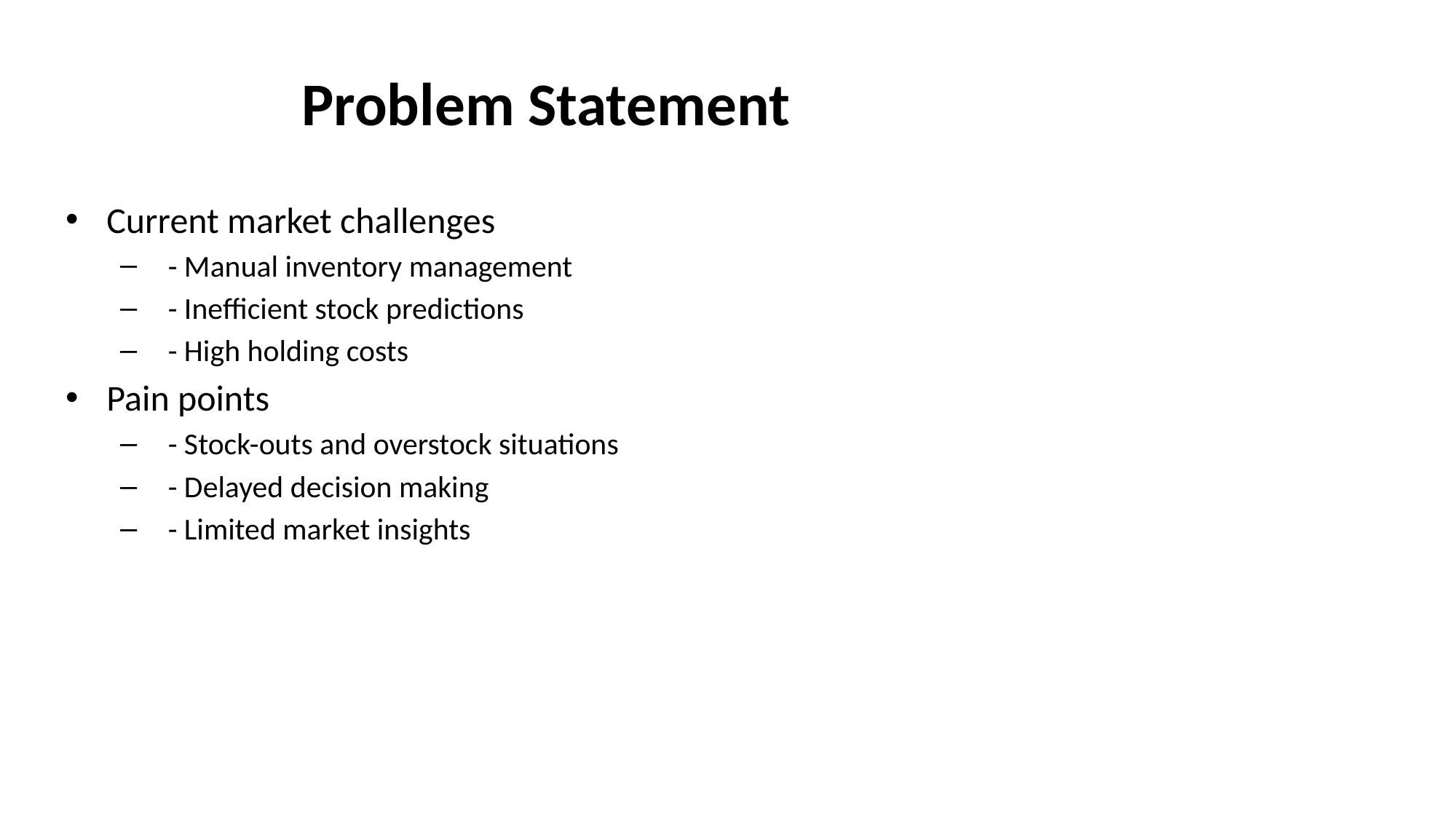

# Problem Statement
Current market challenges
  - Manual inventory management
  - Inefficient stock predictions
  - High holding costs
Pain points
  - Stock-outs and overstock situations
  - Delayed decision making
  - Limited market insights